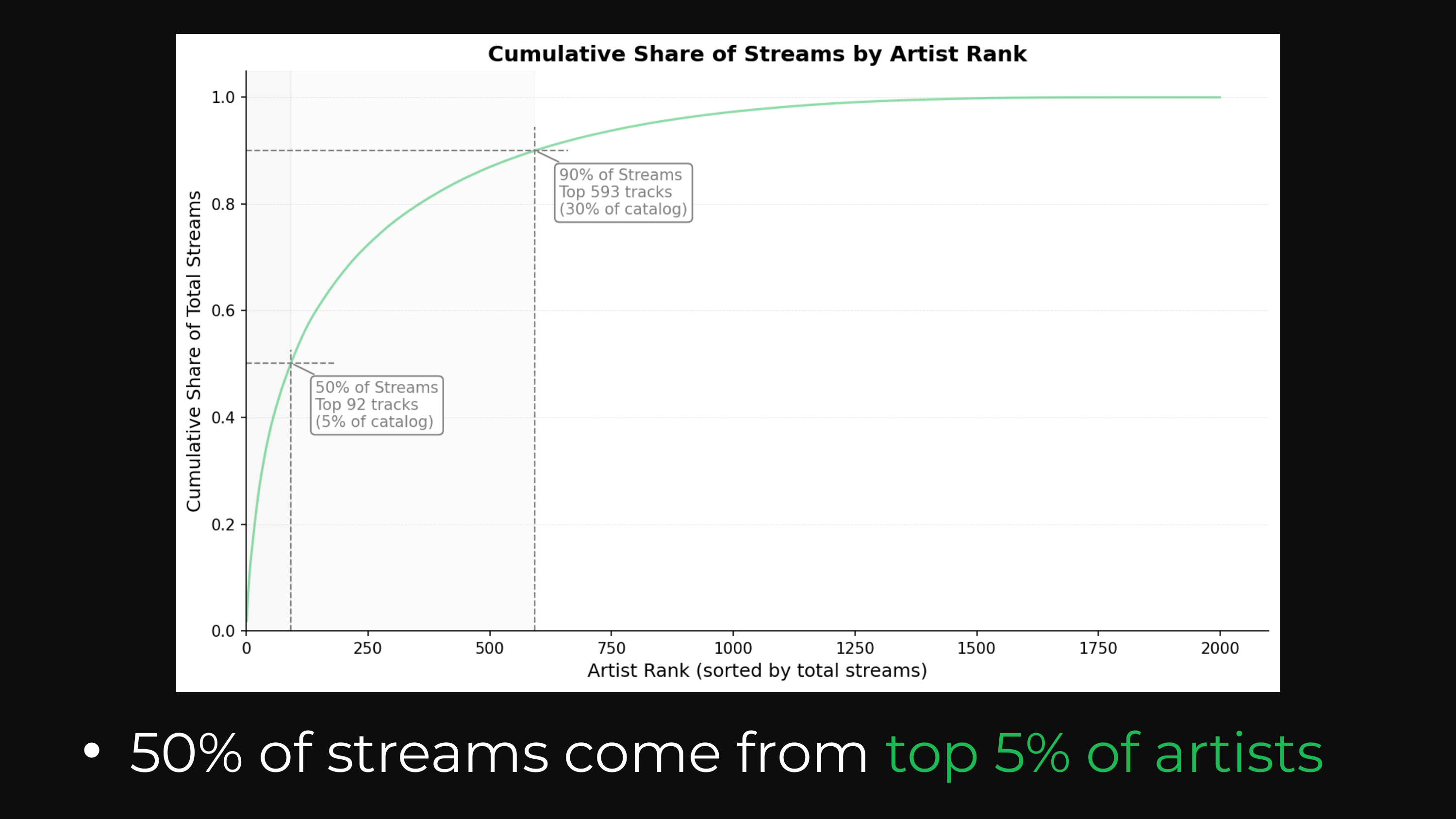

50% of streams come from top 5% of artists